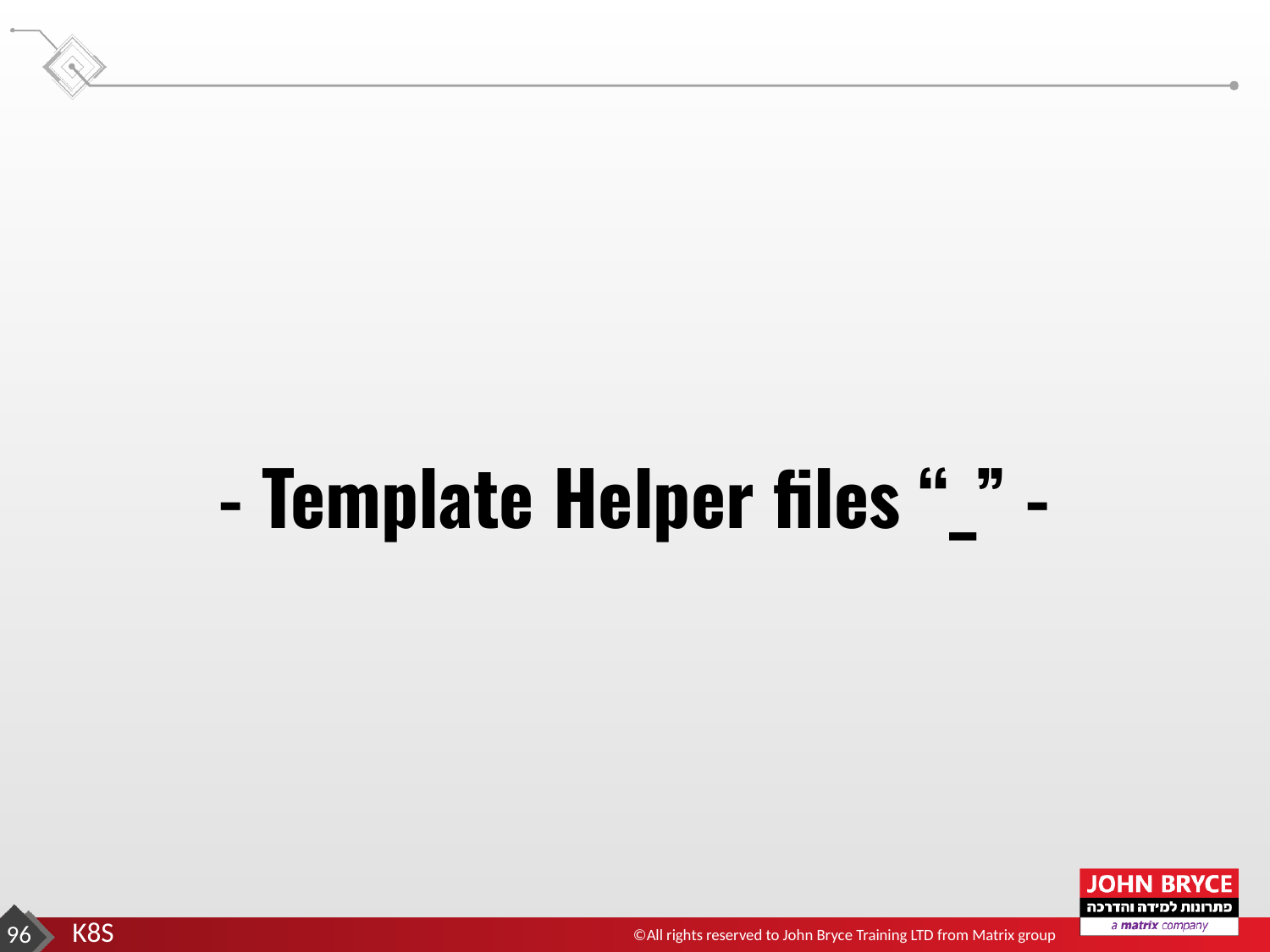

- Template Helper files “_” -

96